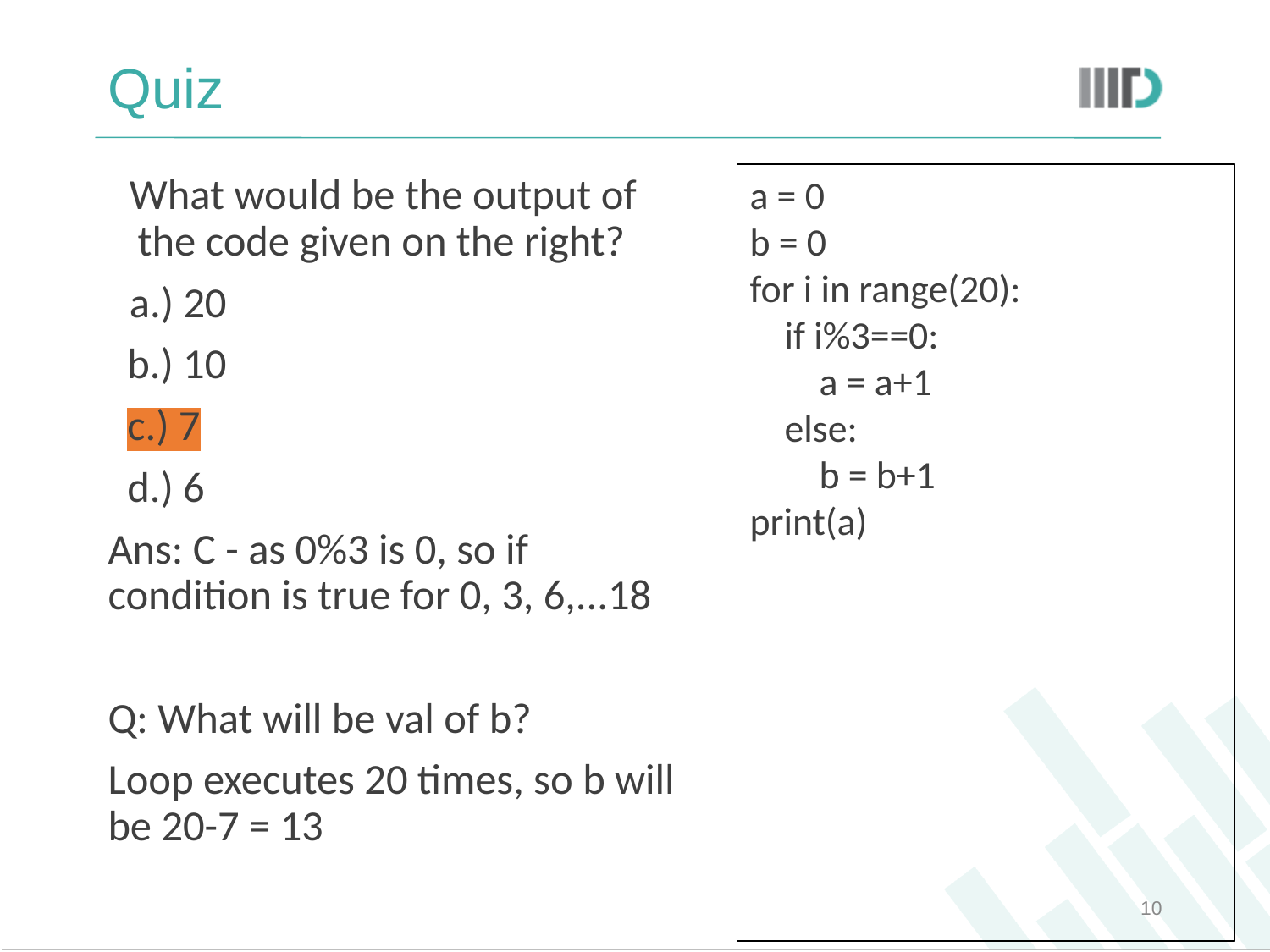

# Quiz
a = 0
b = 0
for i in range(20):
    if i%3==0:
        a = a+1
    else:
        b = b+1
print(a)

What would be the output of the code given on the right?
a.) 20
  b.) 10
  c.) 7
  d.) 6
Ans: C - as 0%3 is 0, so if condition is true for 0, 3, 6,...18

Q: What will be val of b?
Loop executes 20 times, so b will be 20-7 = 13
10